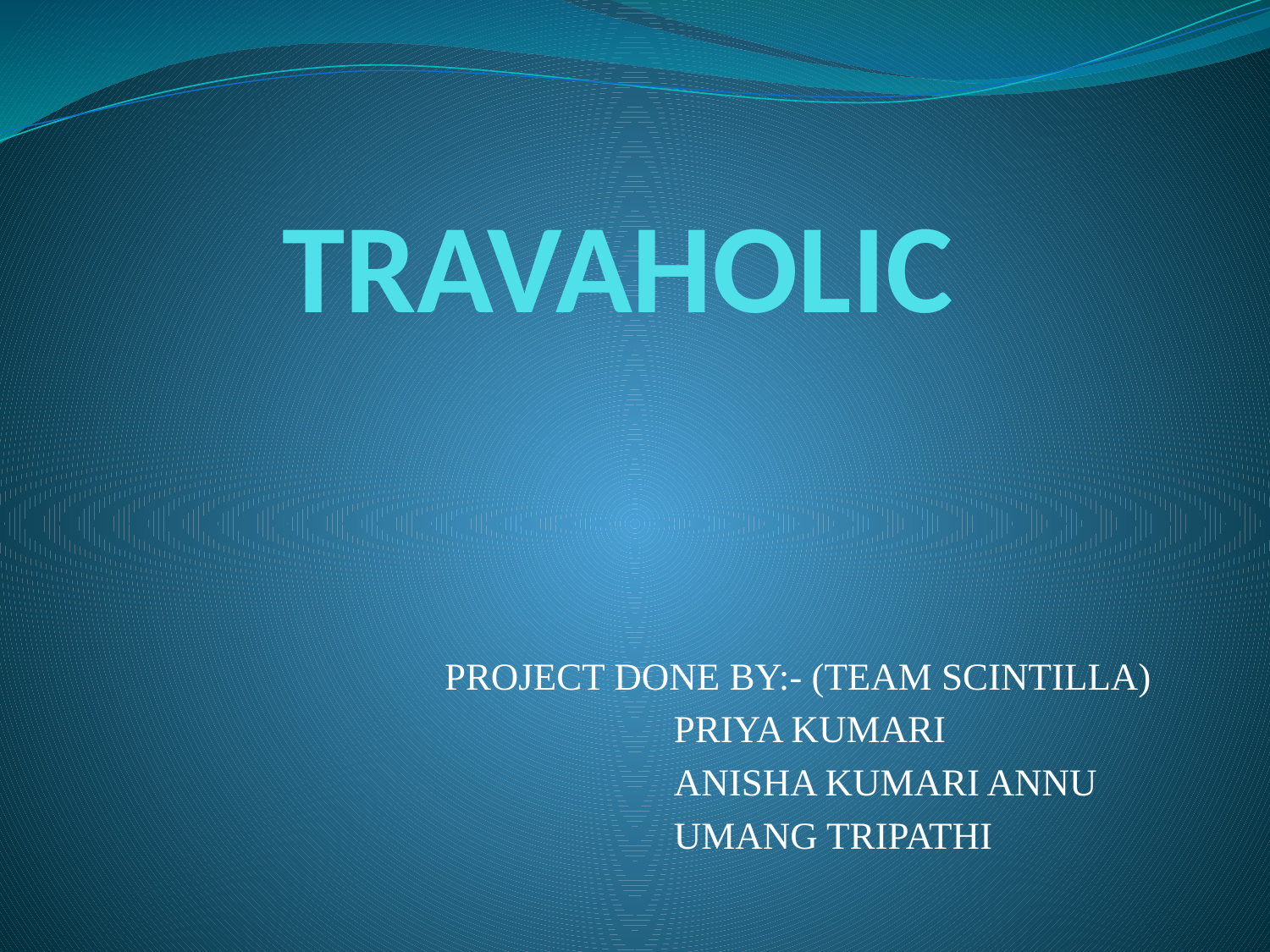

# TRAVAHOLIC
PROJECT DONE BY:- (TEAM SCINTILLA)
		             PRIYA KUMARI
		             ANISHA KUMARI ANNU
		             UMANG TRIPATHI